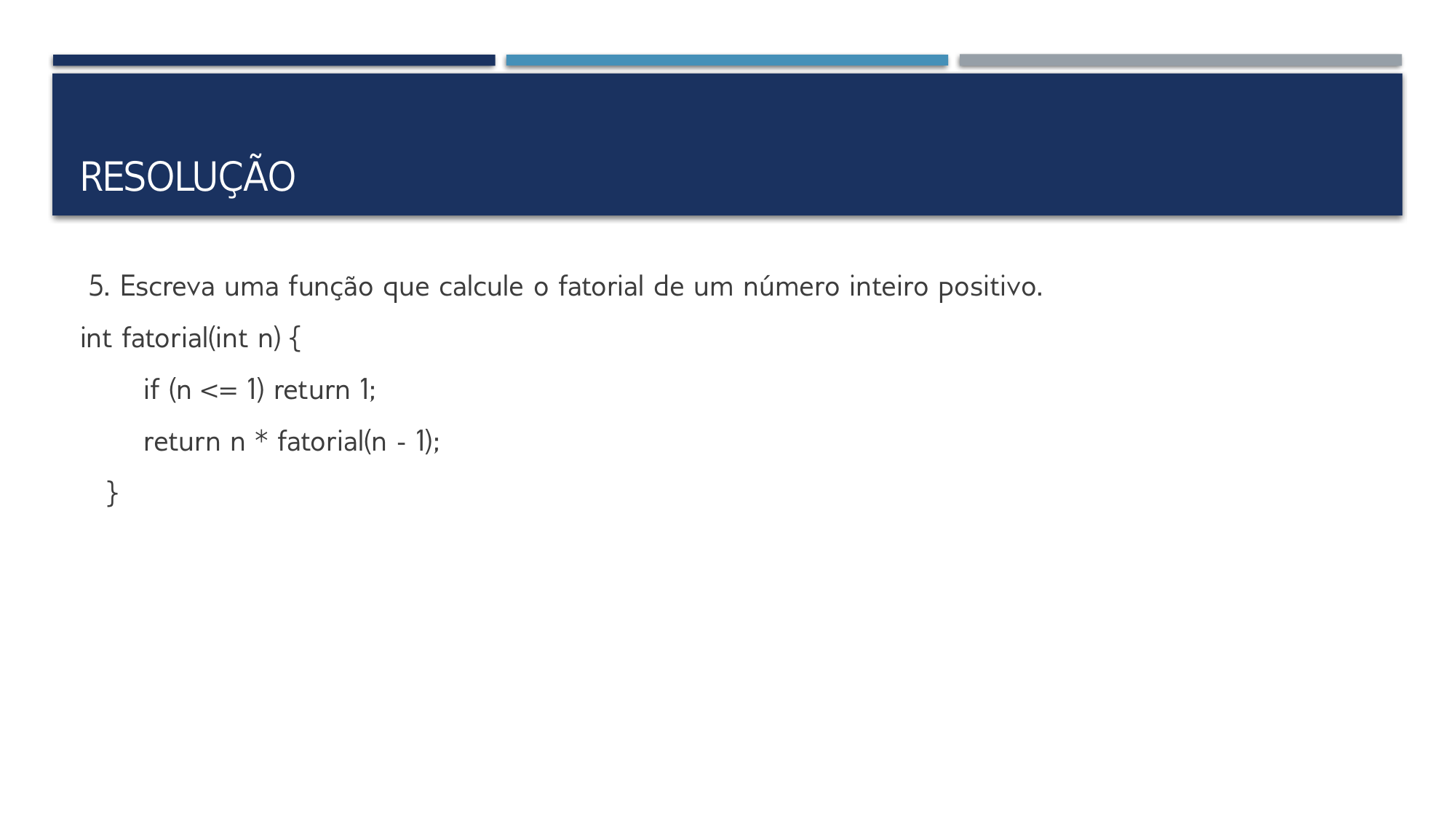

# Resolução
 5. Escreva uma função que calcule o fatorial de um número inteiro positivo.
int fatorial(int n) {
       if (n <= 1) return 1;
       return n * fatorial(n - 1);
   }